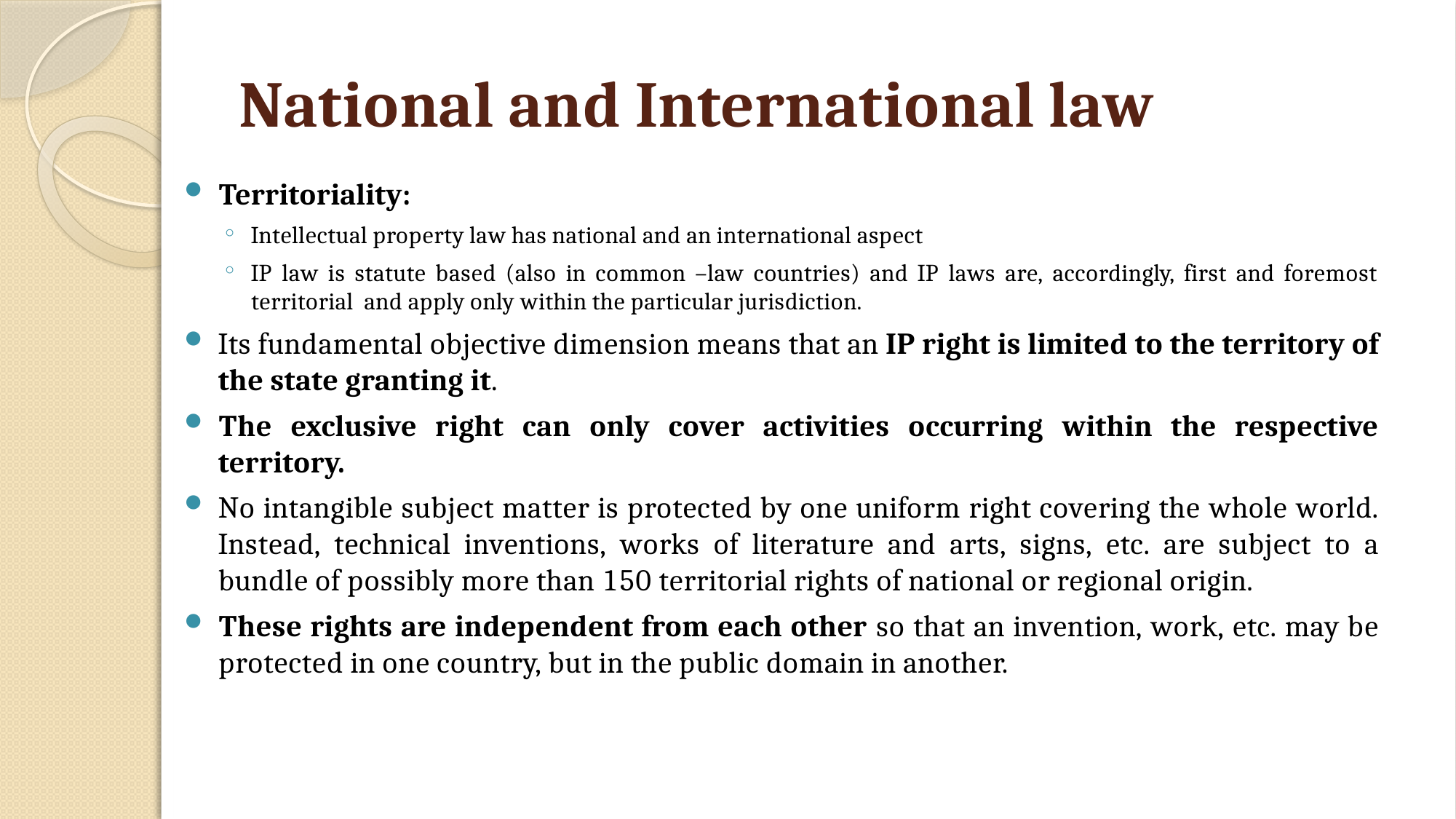

# National and International law
Territoriality:
Intellectual property law has national and an international aspect
IP law is statute based (also in common –law countries) and IP laws are, accordingly, first and foremost territorial  and apply only within the particular jurisdiction.
Its fundamental objective dimension means that an IP right is limited to the territory of the state granting it.
The exclusive right can only cover activities occurring within the respective territory.
No intangible subject matter is protected by one uniform right covering the whole world. Instead, technical inventions, works of literature and arts, signs, etc. are subject to a bundle of possibly more than 150 territorial rights of national or regional origin.
These rights are independent from each other so that an invention, work, etc. may be protected in one country, but in the public domain in another.